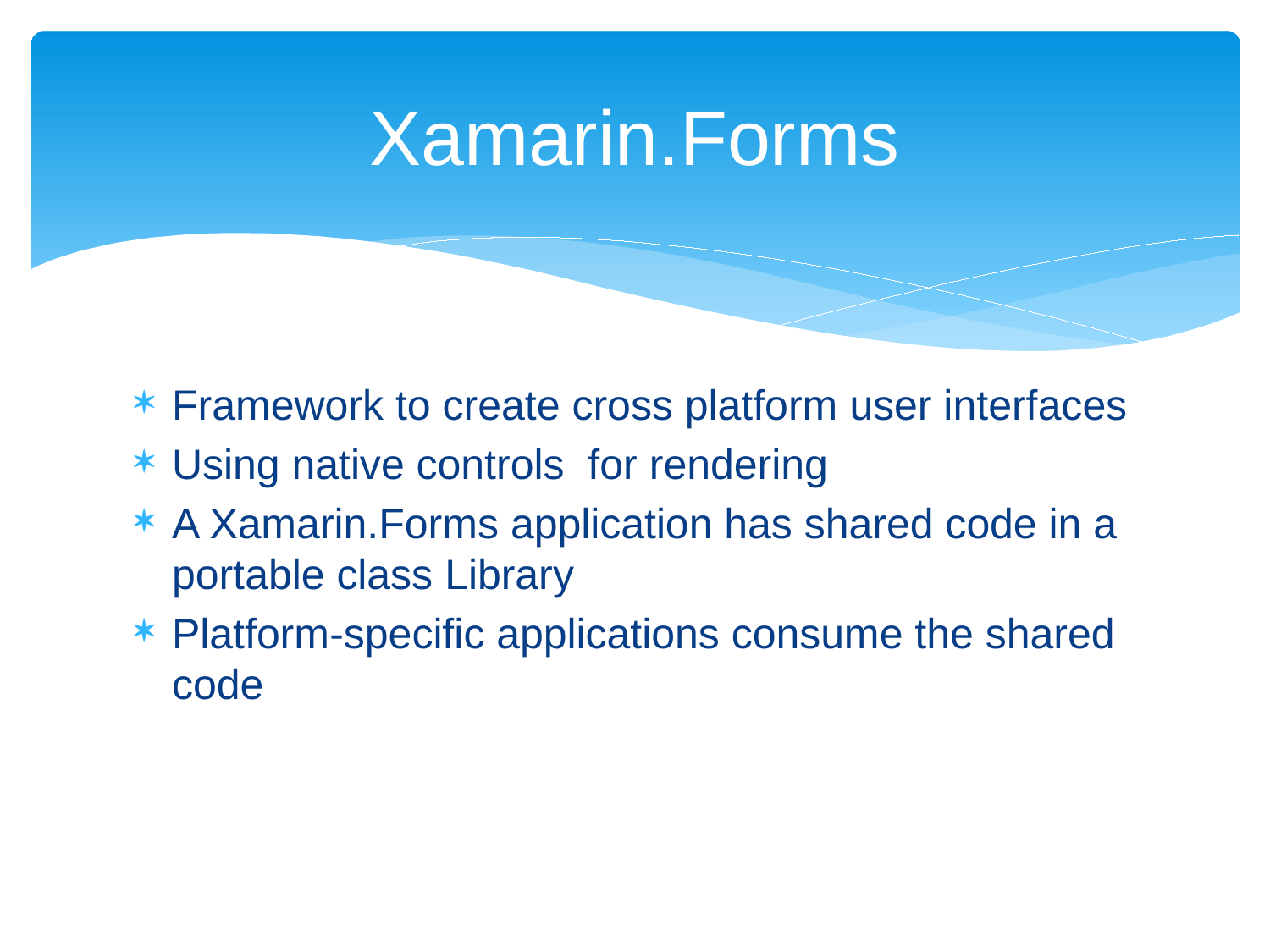

# Xamarin.Forms
Framework to create cross platform user interfaces
Using native controls  for rendering
A Xamarin.Forms application has shared code in a portable class Library
Platform-specific applications consume the shared code